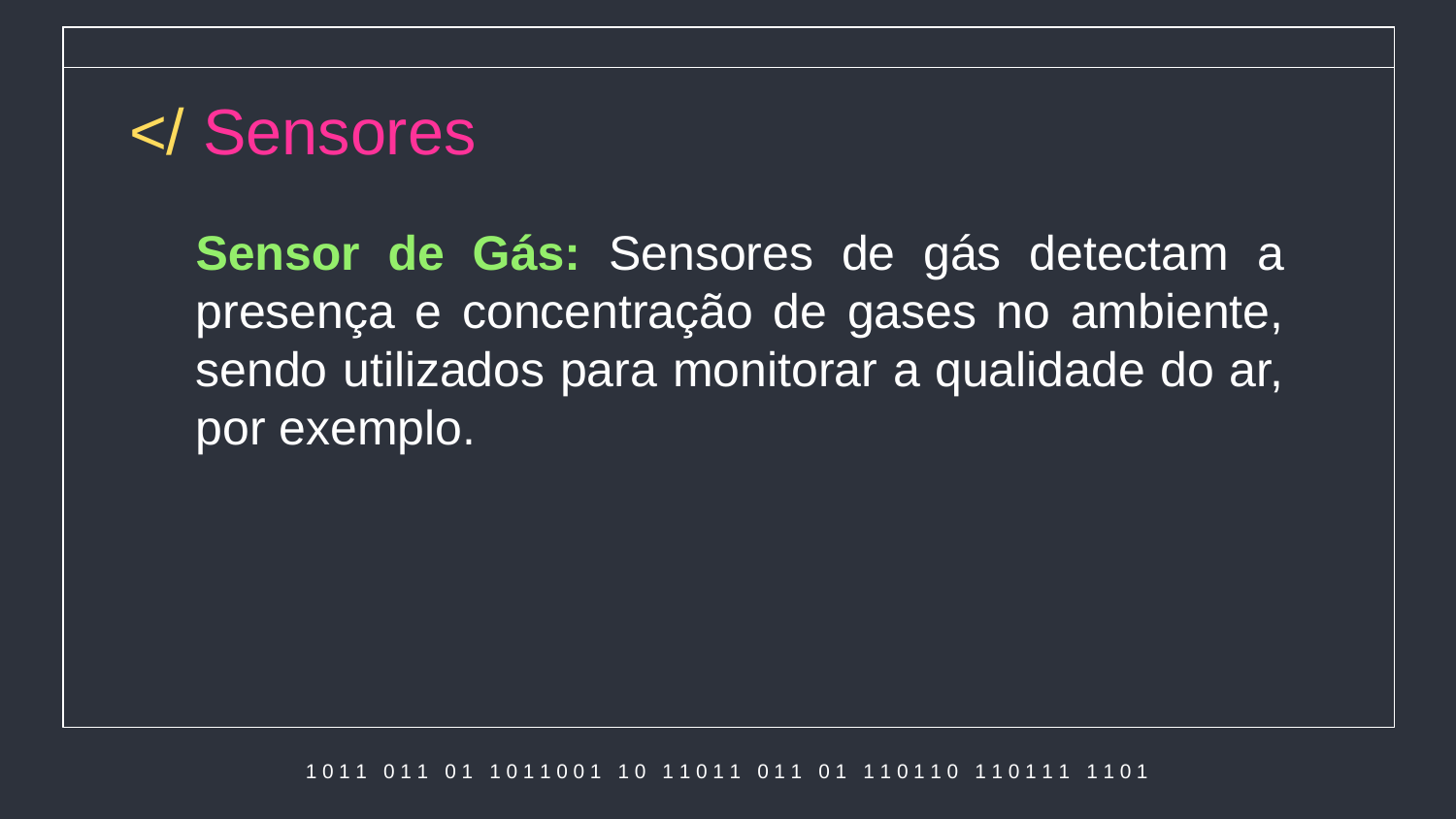

# </ Sensores
Sensor de Gás: Sensores de gás detectam a presença e concentração de gases no ambiente, sendo utilizados para monitorar a qualidade do ar, por exemplo.